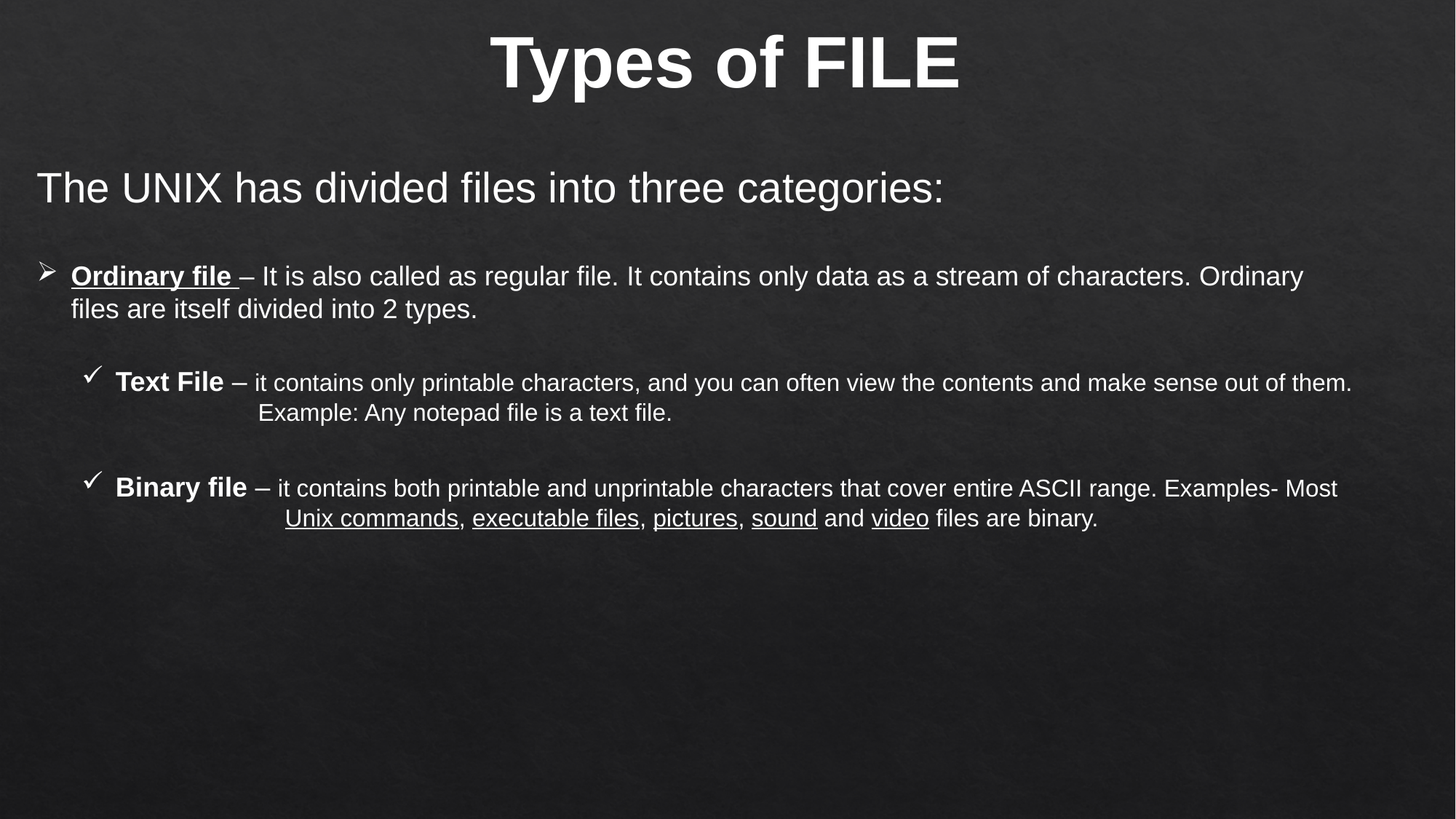

Types of FILE
The UNIX has divided files into three categories:
Ordinary file – It is also called as regular file. It contains only data as a stream of characters. Ordinary files are itself divided into 2 types.
Text File – it contains only printable characters, and you can often view the contents and make sense out of them.
	          Example: Any notepad file is a text file.
Binary file – it contains both printable and unprintable characters that cover entire ASCII range. Examples- Most
	              Unix commands, executable files, pictures, sound and video files are binary.